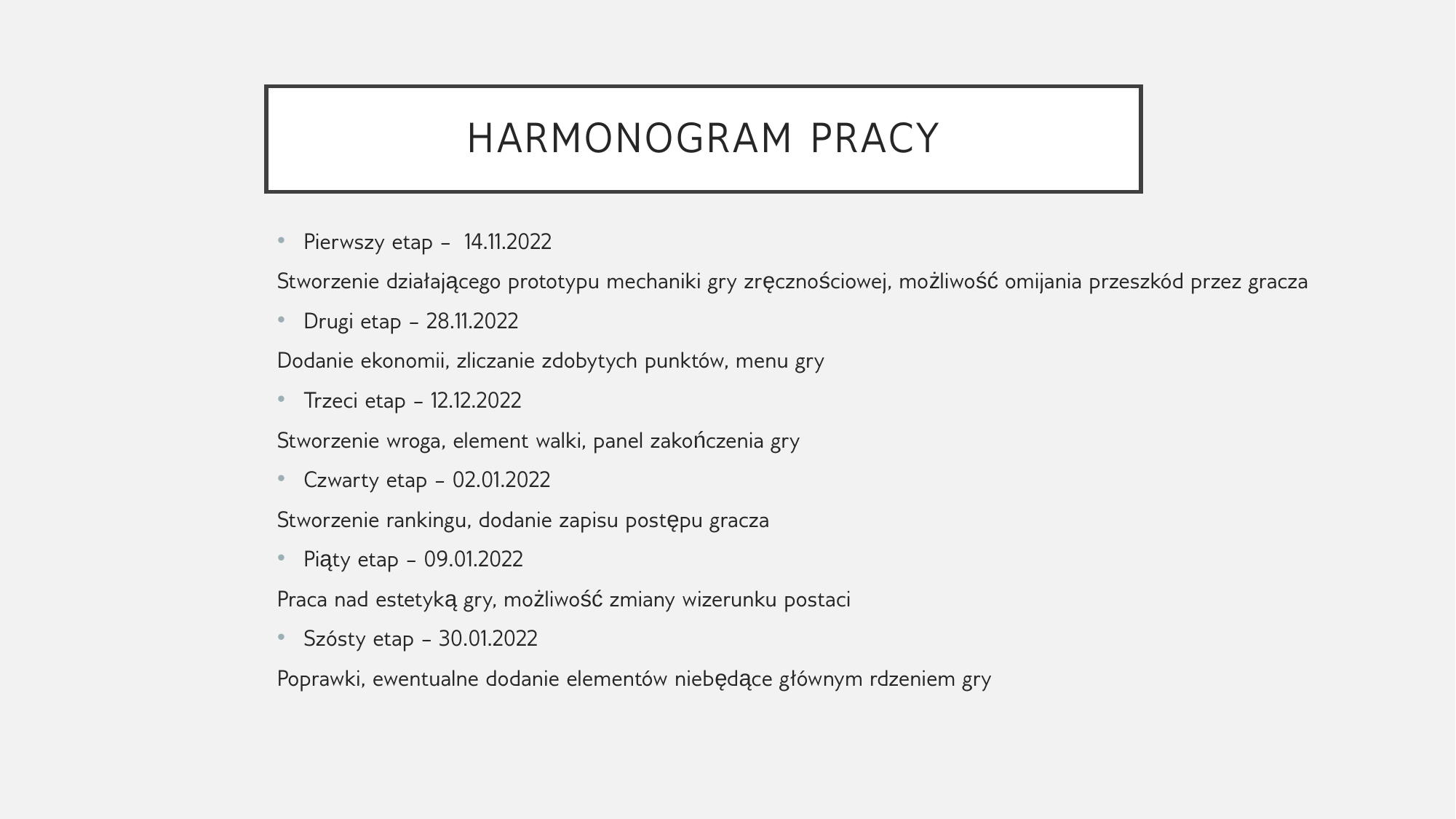

# Harmonogram pracy
Pierwszy etap –  14.11.2022
Stworzenie działającego prototypu mechaniki gry zręcznościowej, możliwość omijania przeszkód przez gracza
Drugi etap – 28.11.2022
Dodanie ekonomii, zliczanie zdobytych punktów, menu gry
Trzeci etap – 12.12.2022
Stworzenie wroga, element walki, panel zakończenia gry
Czwarty etap – 02.01.2022
Stworzenie rankingu, dodanie zapisu postępu gracza
Piąty etap – 09.01.2022
Praca nad estetyką gry, możliwość zmiany wizerunku postaci
Szósty etap – 30.01.2022
Poprawki, ewentualne dodanie elementów niebędące głównym rdzeniem gry